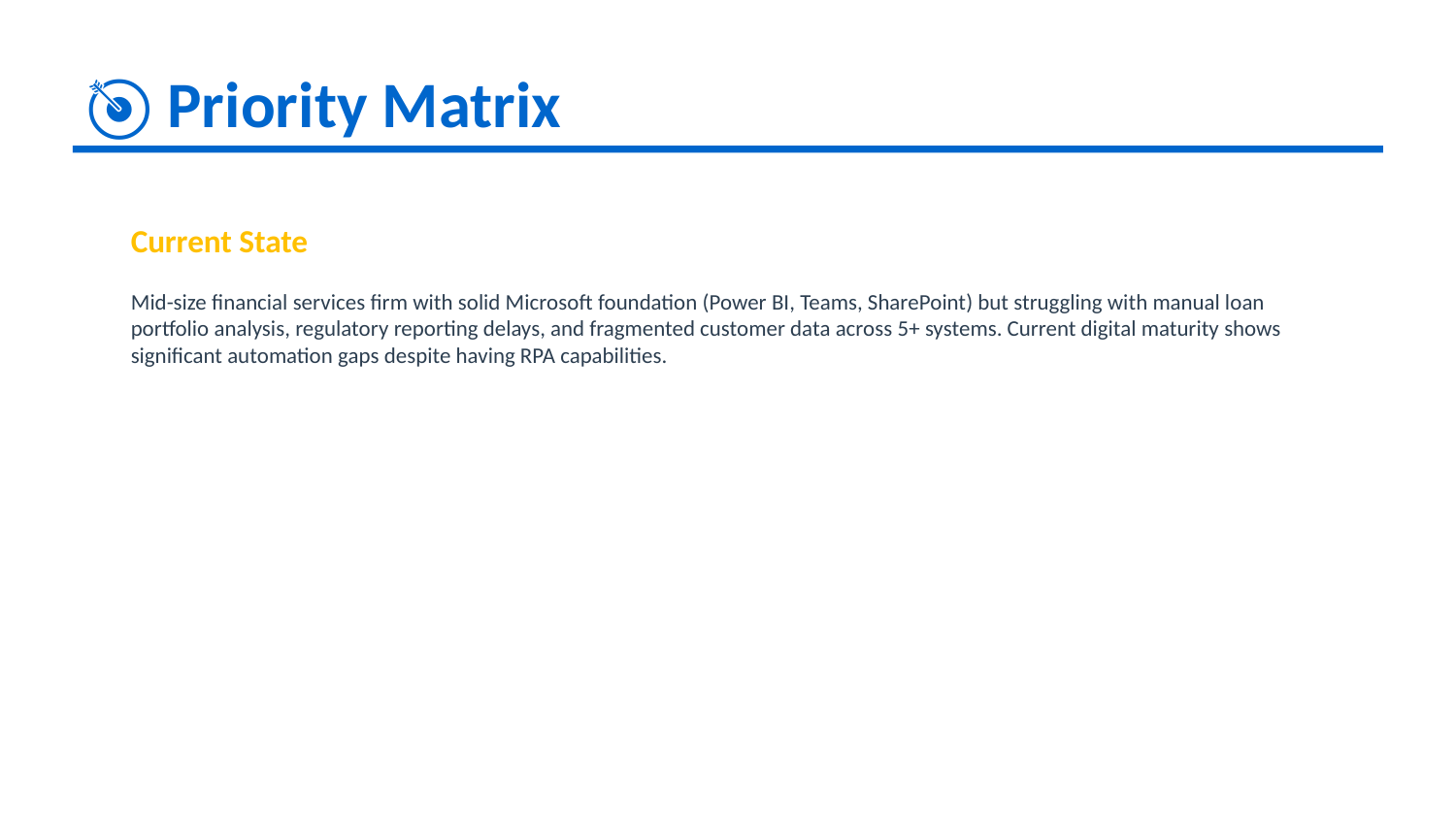

🎯 Priority Matrix

Current State
Mid-size financial services firm with solid Microsoft foundation (Power BI, Teams, SharePoint) but struggling with manual loan portfolio analysis, regulatory reporting delays, and fragmented customer data across 5+ systems. Current digital maturity shows significant automation gaps despite having RPA capabilities.